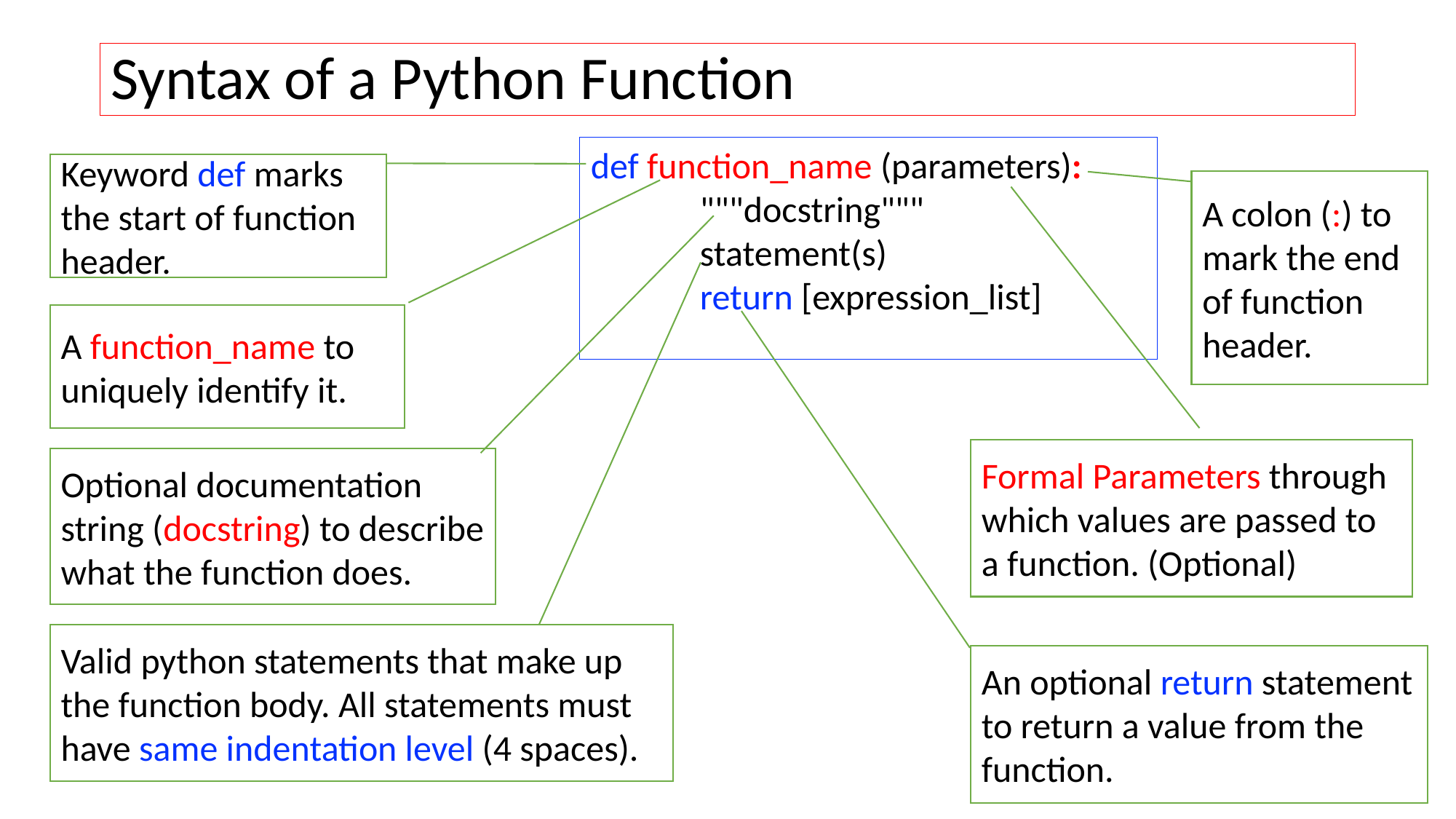

# Syntax of a Python Function
def function_name (parameters):
	"""docstring"""
	statement(s)
	return [expression_list]
Keyword def marks the start of function header.
A colon (:) to mark the end of function header.
A function_name to uniquely identify it.
Formal Parameters through which values are passed to a function. (Optional)
Optional documentation string (docstring) to describe what the function does.
Valid python statements that make up the function body. All statements must have same indentation level (4 spaces).
An optional return statement to return a value from the function.
9